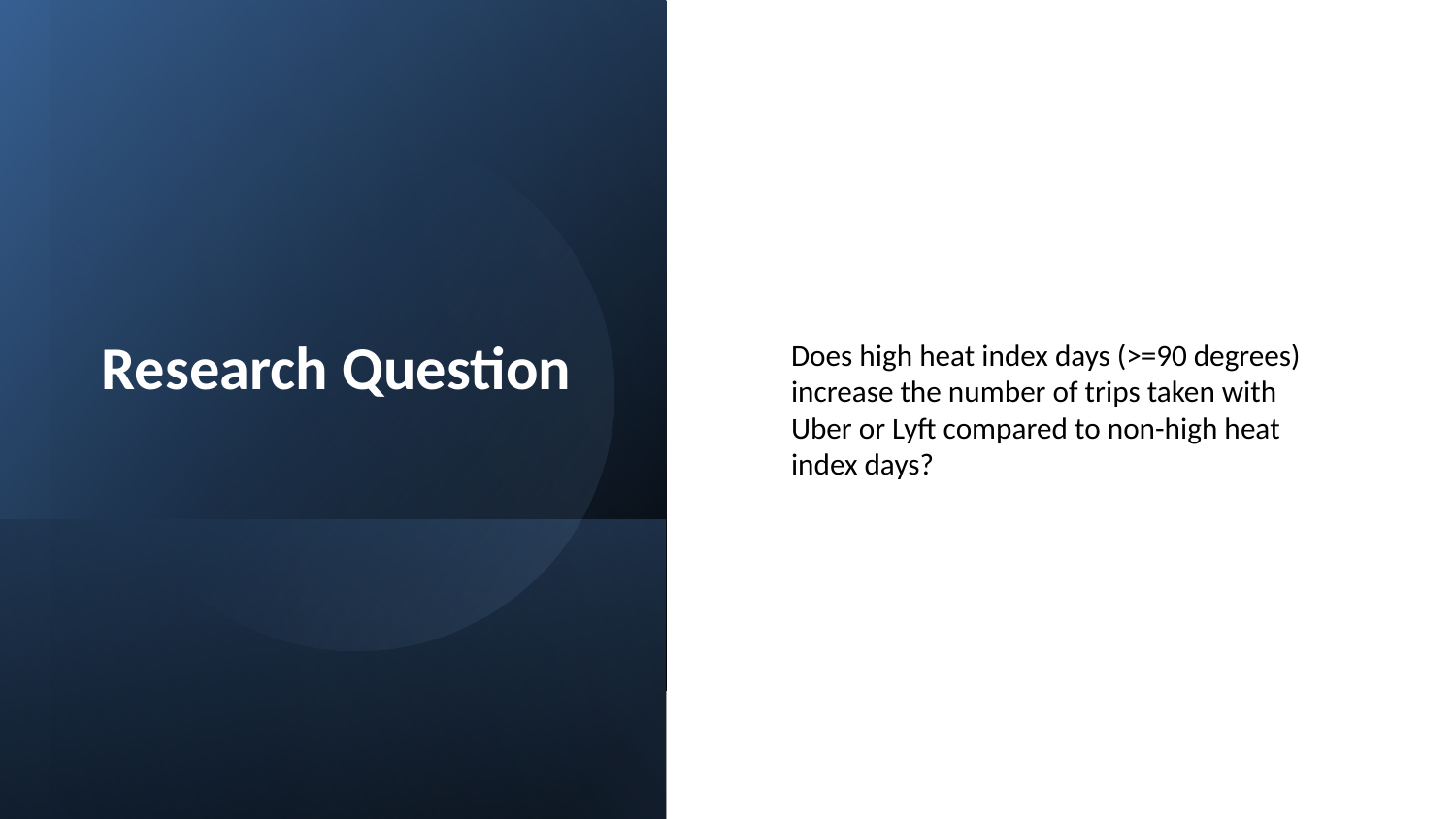

Does high heat index days (>=90 degrees) increase the number of trips taken with Uber or Lyft compared to non-high heat index days?

# Research Question